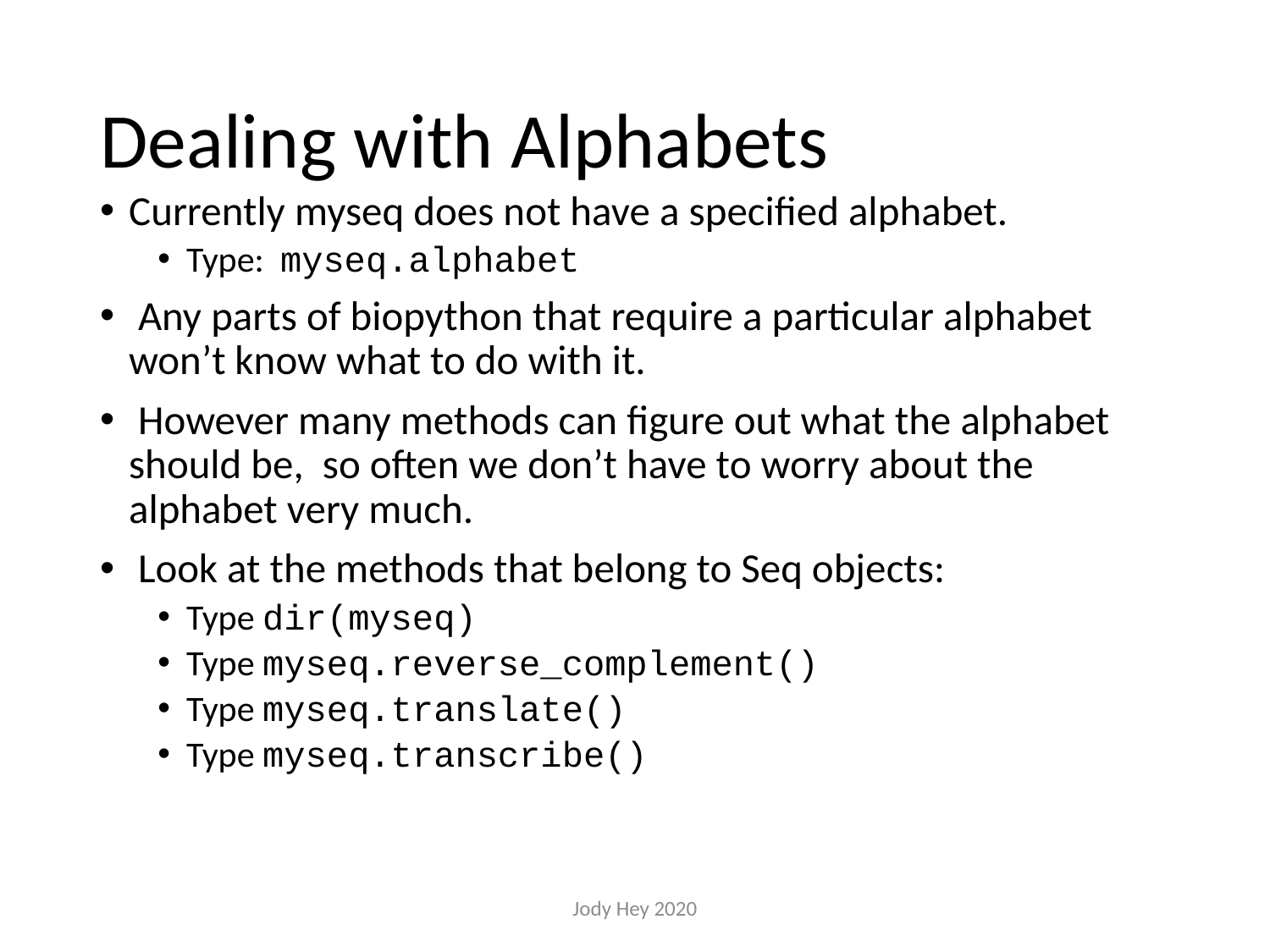

# Dealing with Alphabets
Currently myseq does not have a specified alphabet.
Type:  myseq.alphabet
 Any parts of biopython that require a particular alphabet won’t know what to do with it.
 However many methods can figure out what the alphabet should be,  so often we don’t have to worry about the alphabet very much.
 Look at the methods that belong to Seq objects:
Type dir(myseq)
Type myseq.reverse_complement()
Type myseq.translate()
Type myseq.transcribe()

Jody Hey 2020